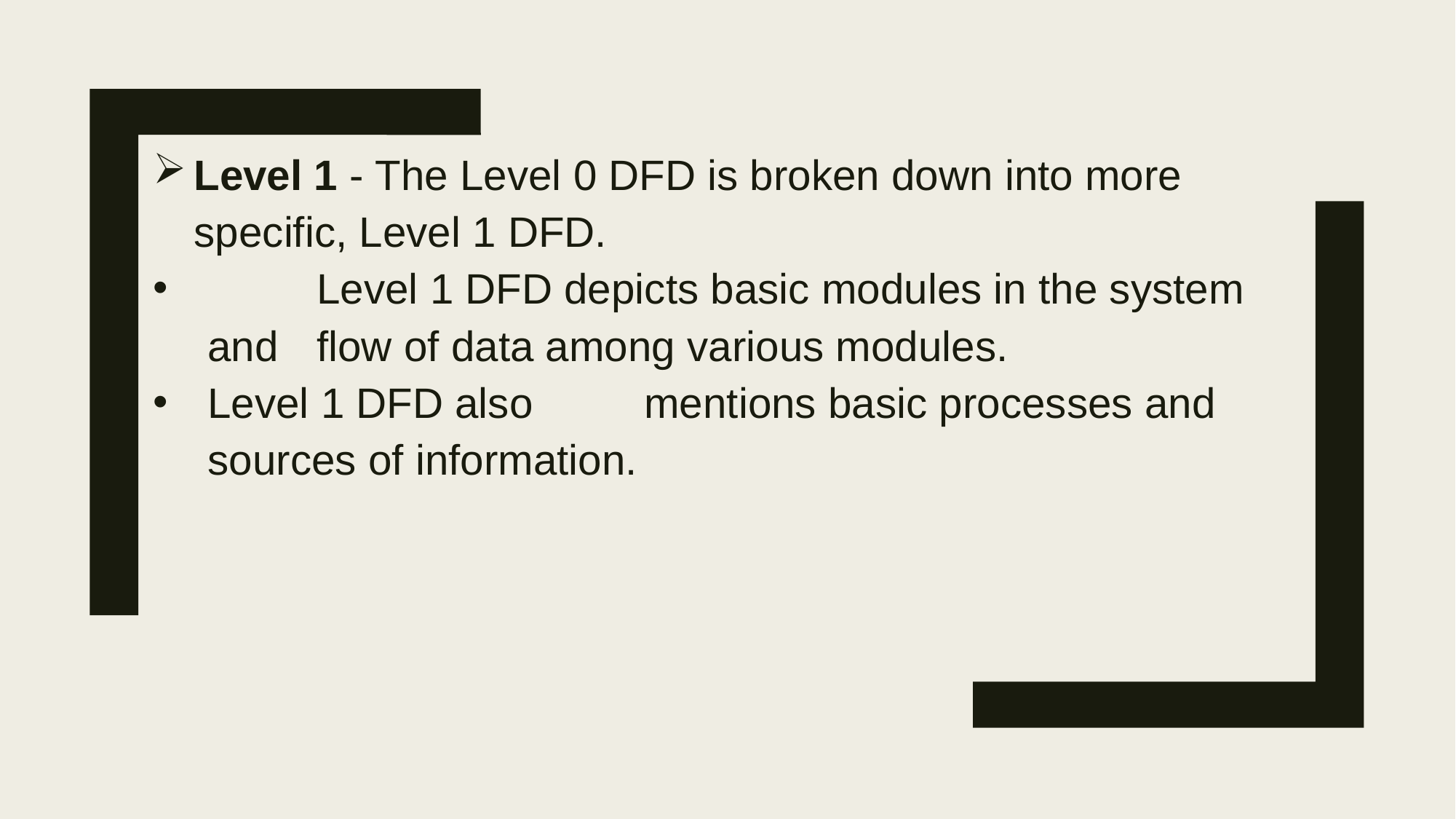

Level 1 - The Level 0 DFD is broken down into more specific, Level 1 DFD.
	Level 1 DFD depicts basic modules in the system and 	flow of data among various modules.
Level 1 DFD also 	mentions basic processes and sources of information.